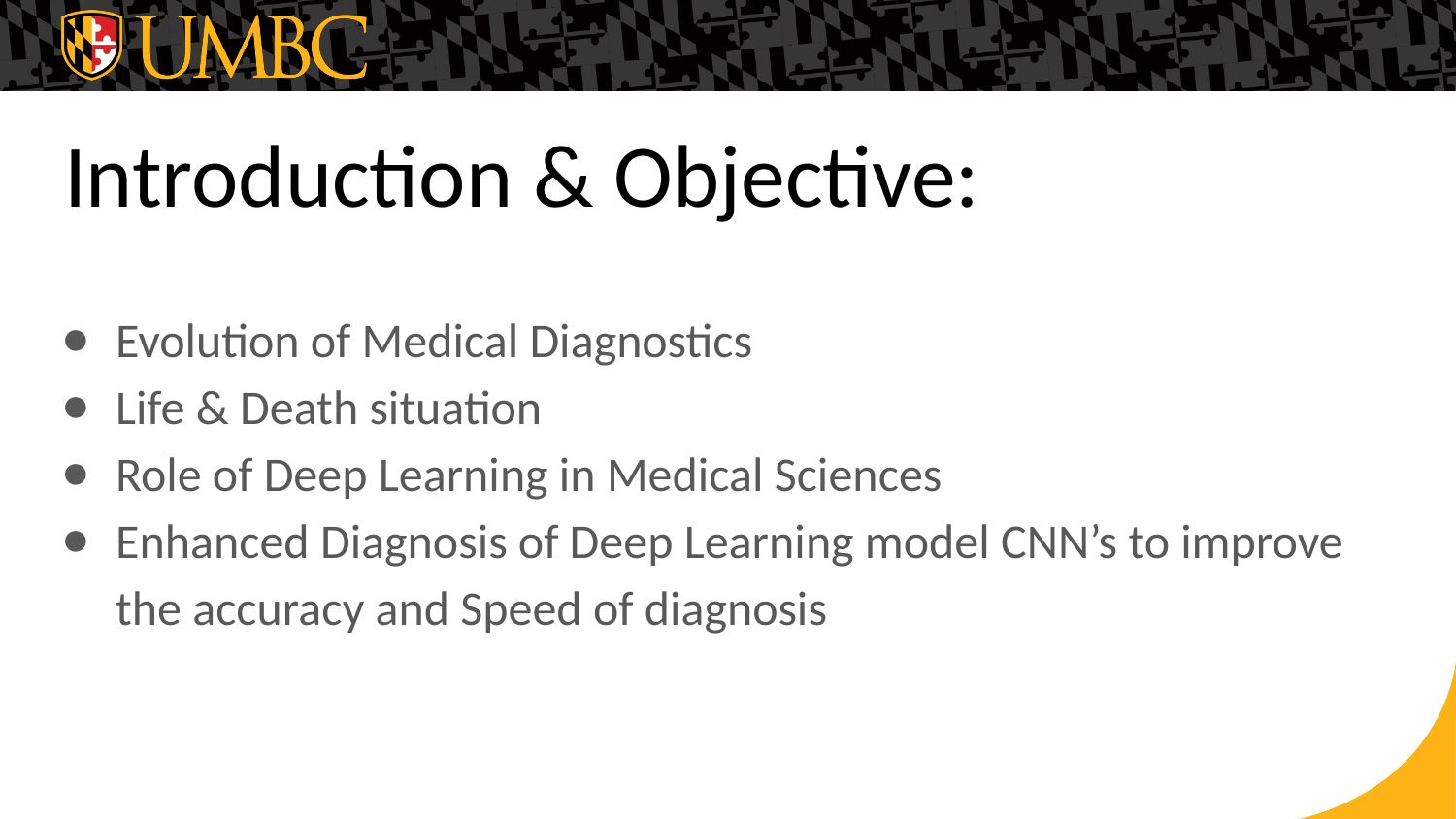

# Introduction & Objective:
Evolution of Medical Diagnostics
Life & Death situation
Role of Deep Learning in Medical Sciences
Enhanced Diagnosis of Deep Learning model CNN’s to improve the accuracy and Speed of diagnosis